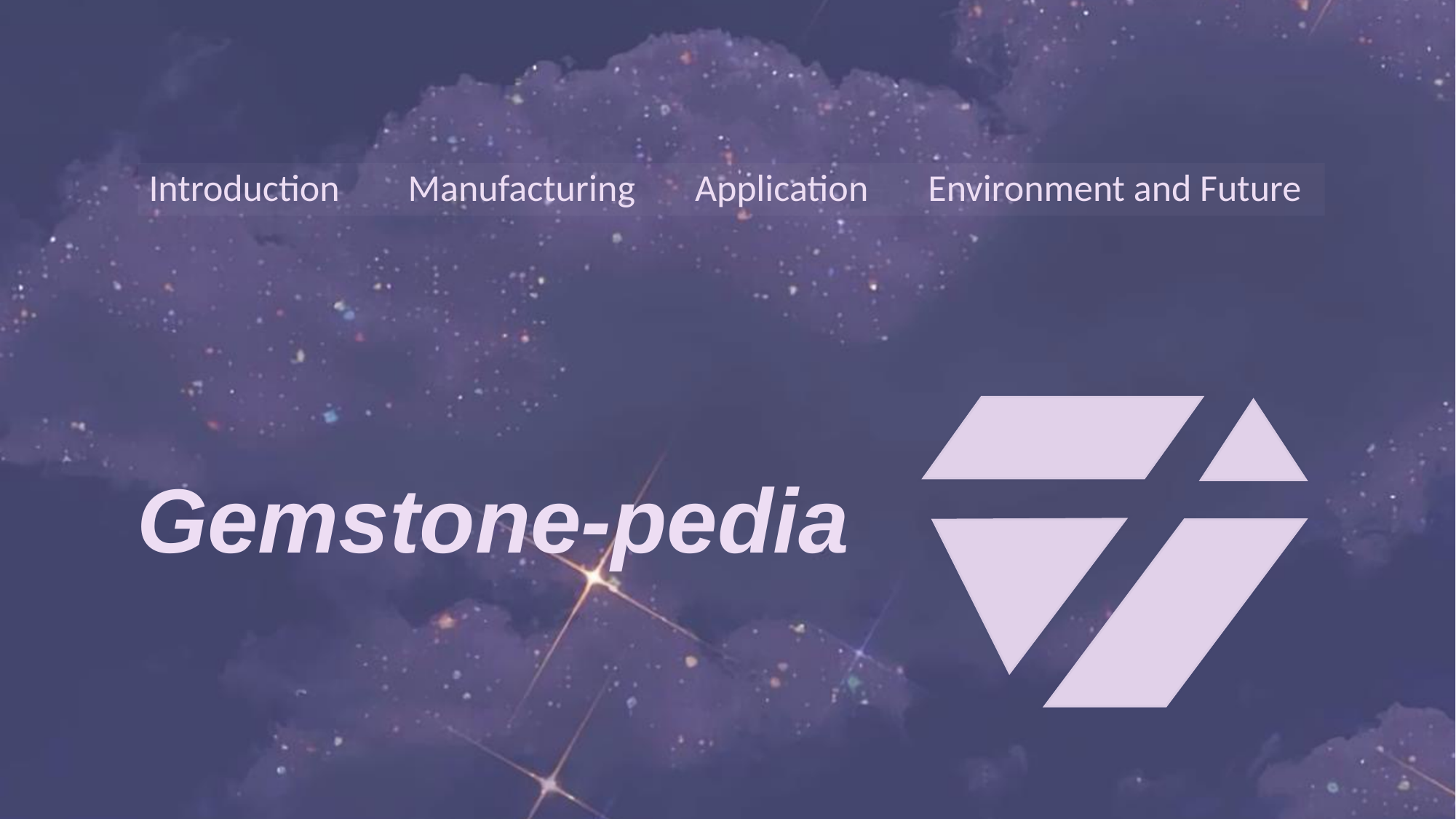

Introduction        Manufacturing       Application       Environment and Future
# Gemstone-pedia